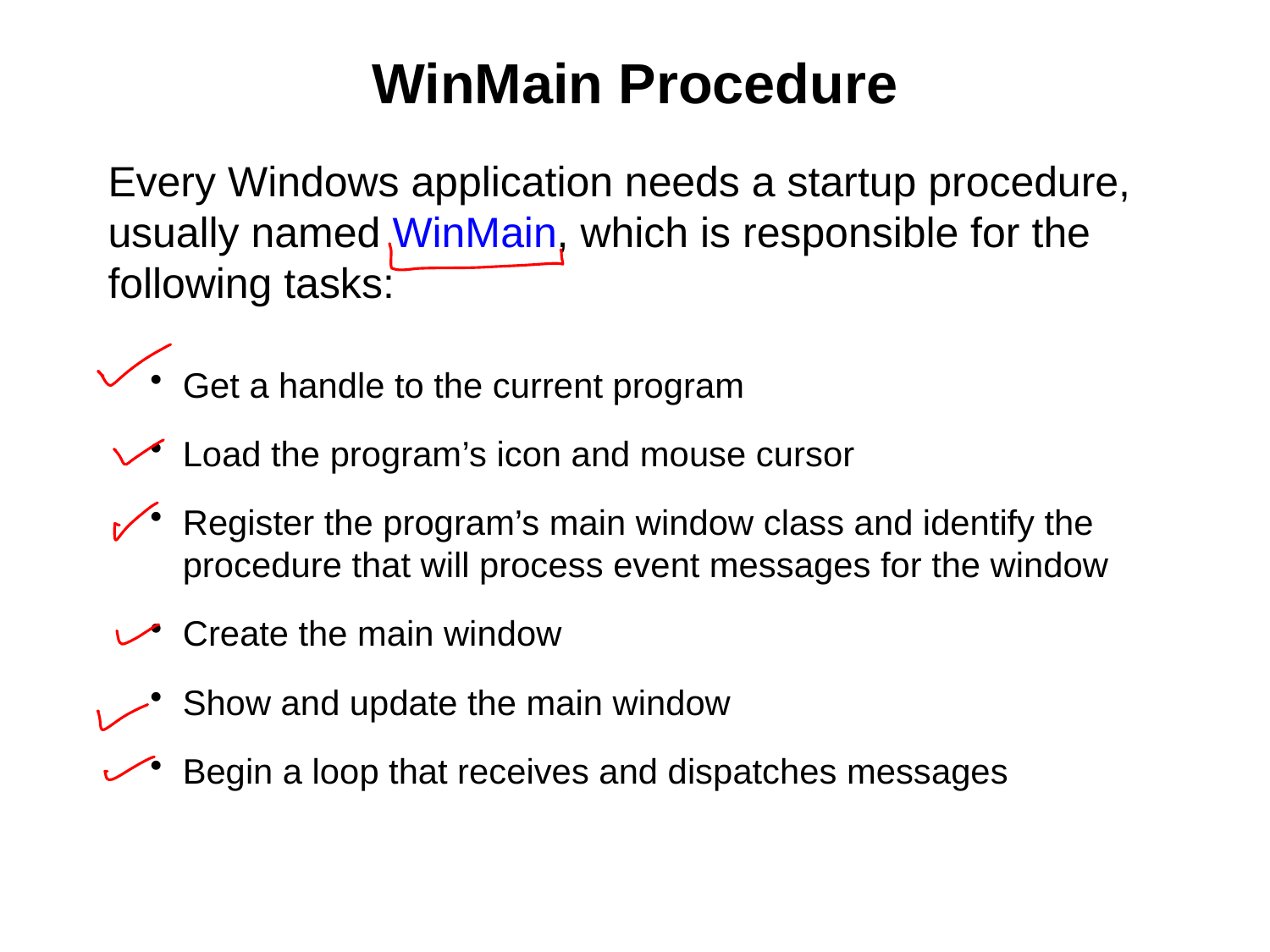

# WinMain Procedure
Every Windows application needs a startup procedure, usually named WinMain, which is responsible for the following tasks:
Get a handle to the current program
Load the program’s icon and mouse cursor
Register the program’s main window class and identify the procedure that will process event messages for the window
Create the main window
Show and update the main window
Begin a loop that receives and dispatches messages